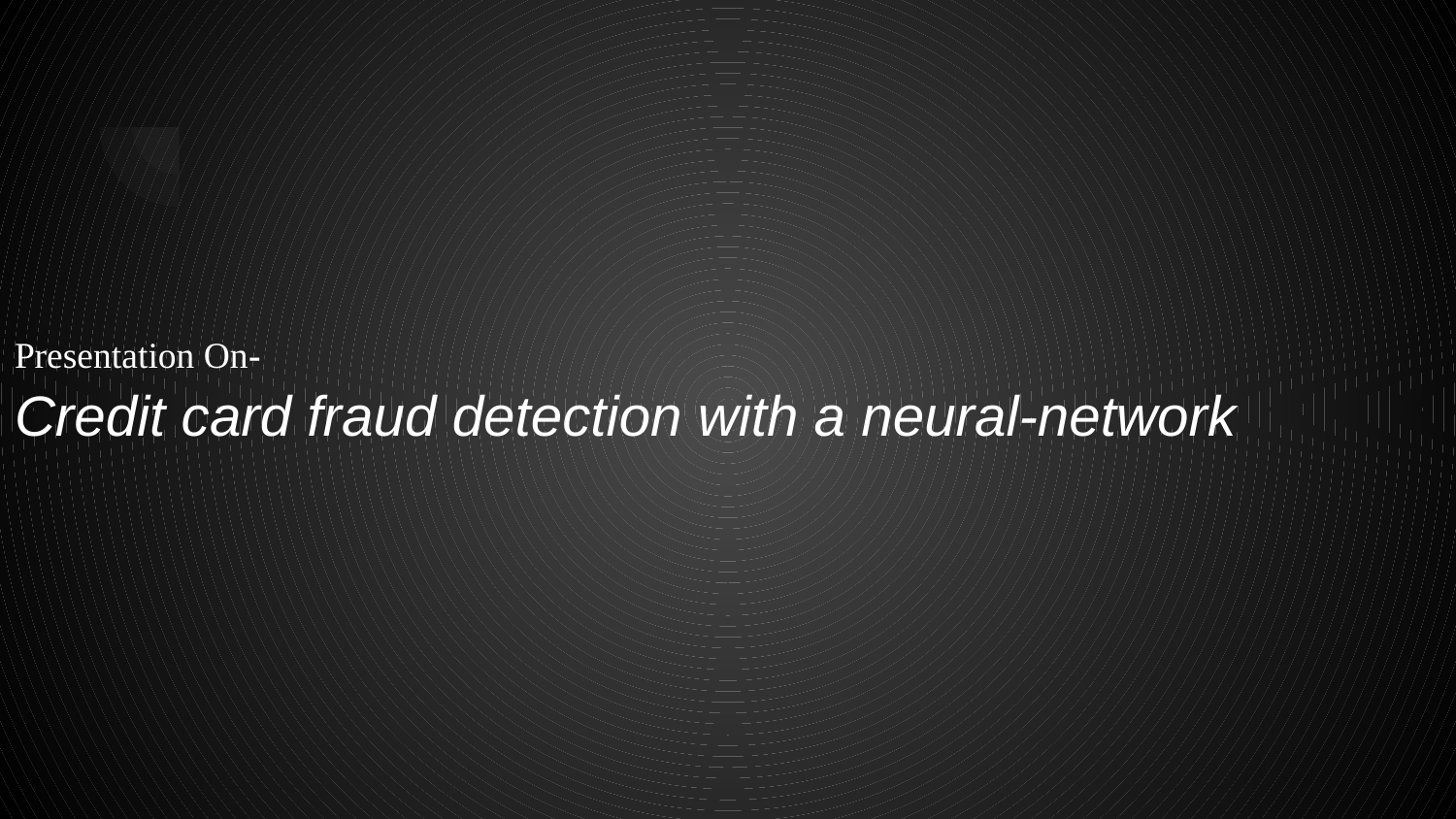

# Presentation On-
Credit card fraud detection with a neural-network